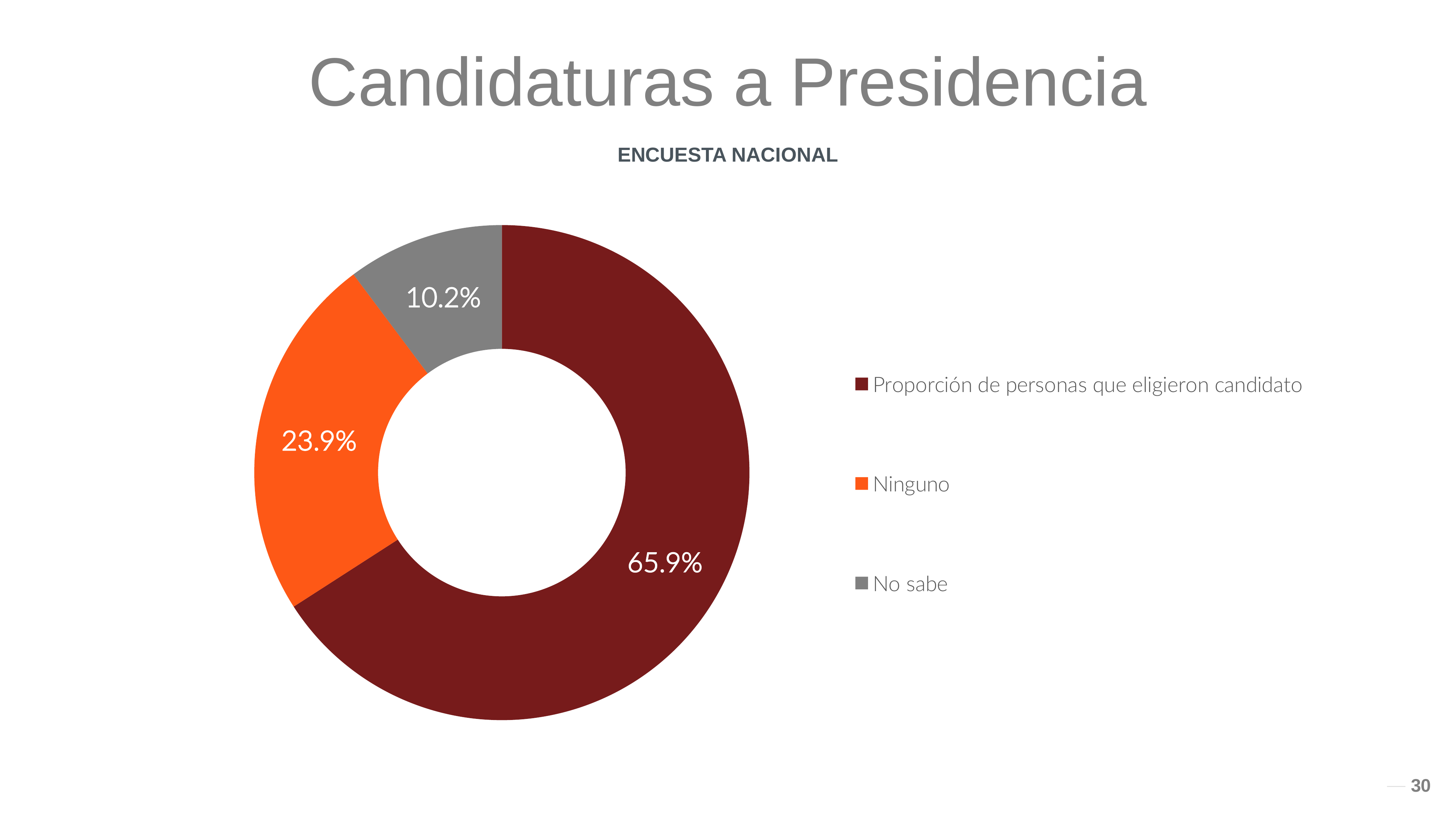

Candidaturas a Presidencia
ENCUESTA NACIONAL

### Chart

| Category | Columna1 |
|---|---|
| Proporción de personas que eligieron candidato | 0.6594871459578936 |
| Ninguno | 0.239 |
| No sabe | 0.10237072208018569 |
30